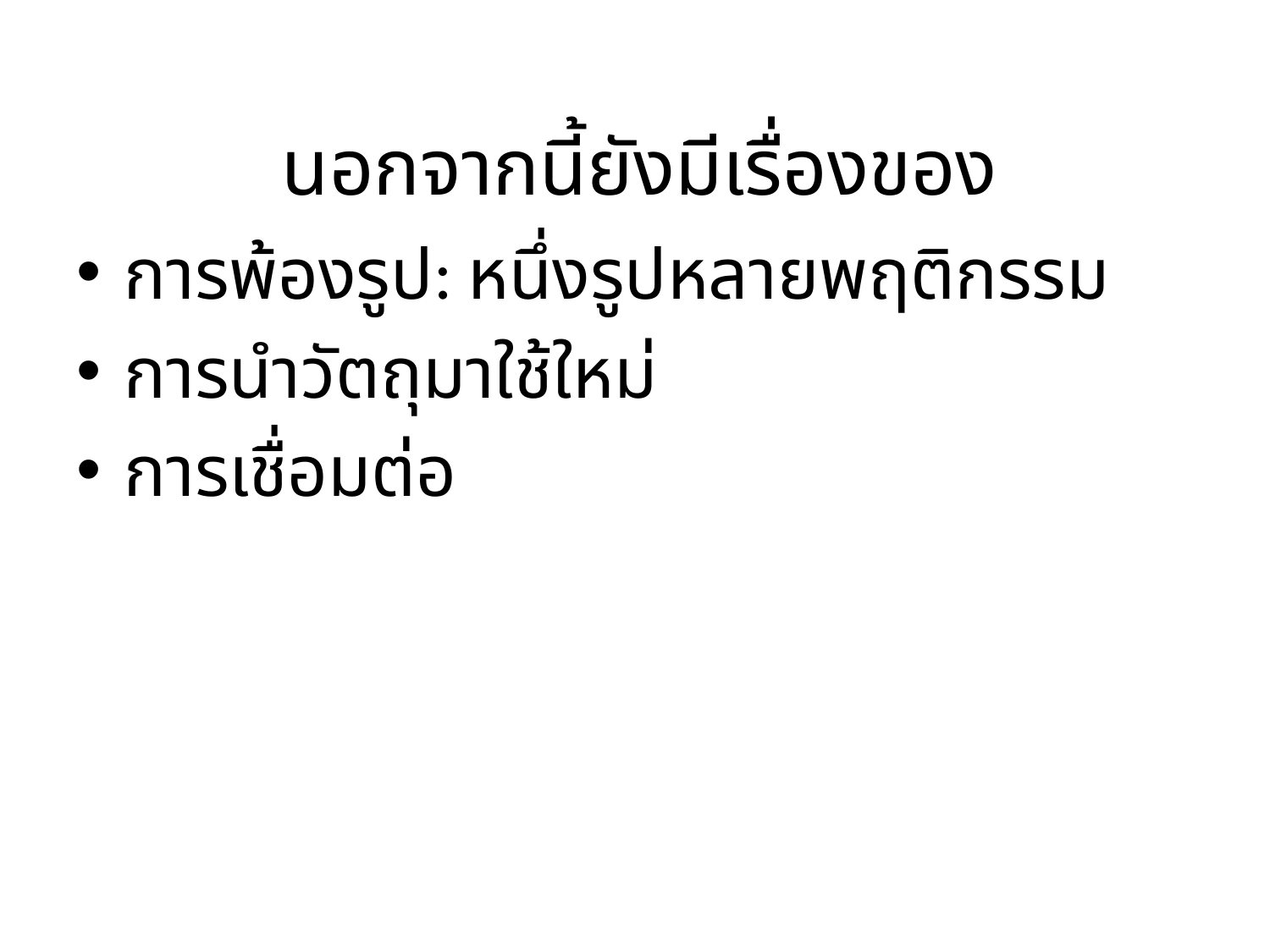

# นอกจากนี้ยังมีเรื่องของ
การพ้องรูป: หนึ่งรูปหลายพฤติกรรม
การนำวัตถุมาใช้ใหม่
การเชื่อมต่อ